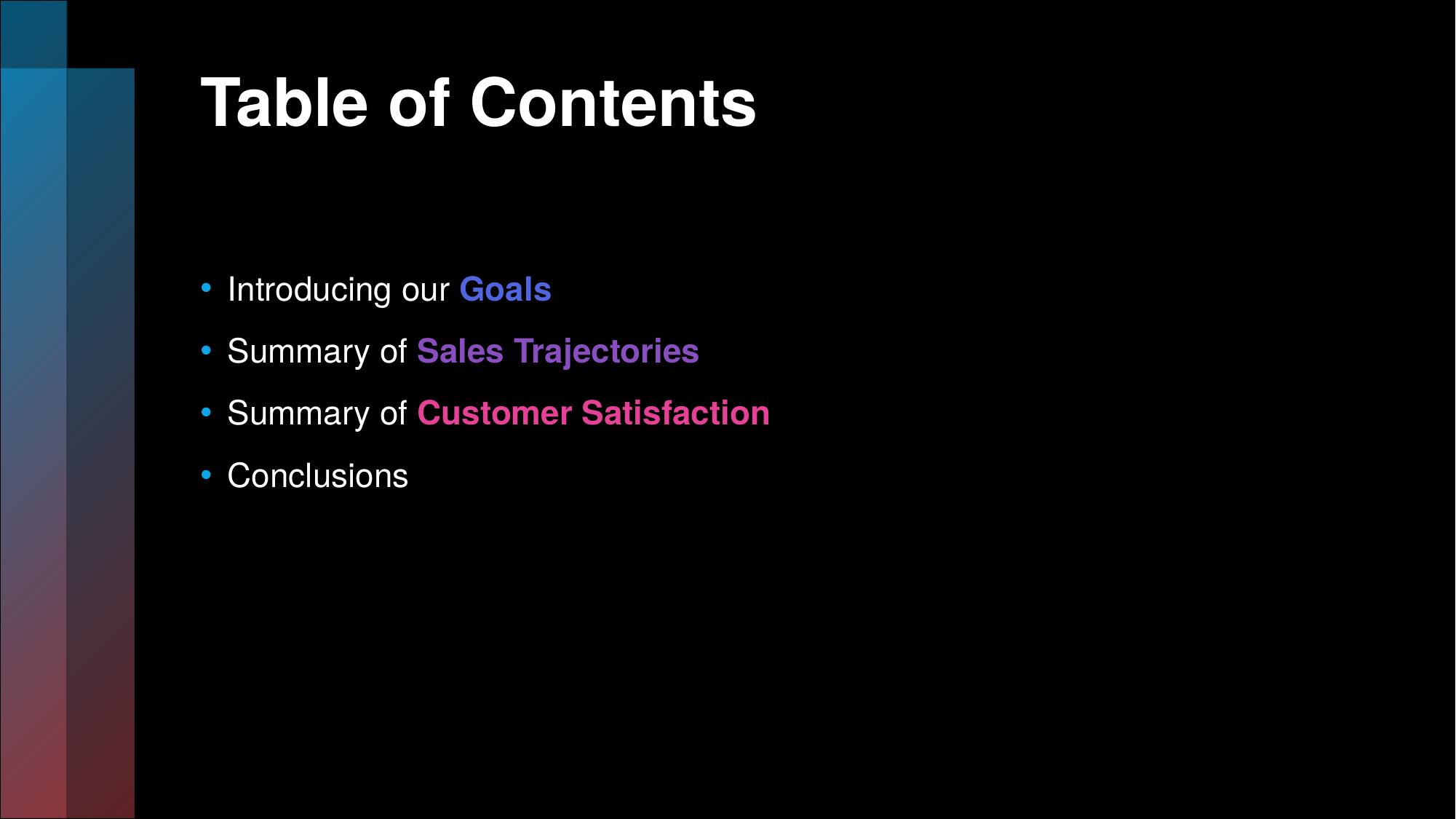

# Table of Contents
Introducing our Goals
Summary of Sales Trajectories
Summary of Customer Satisfaction
Conclusions